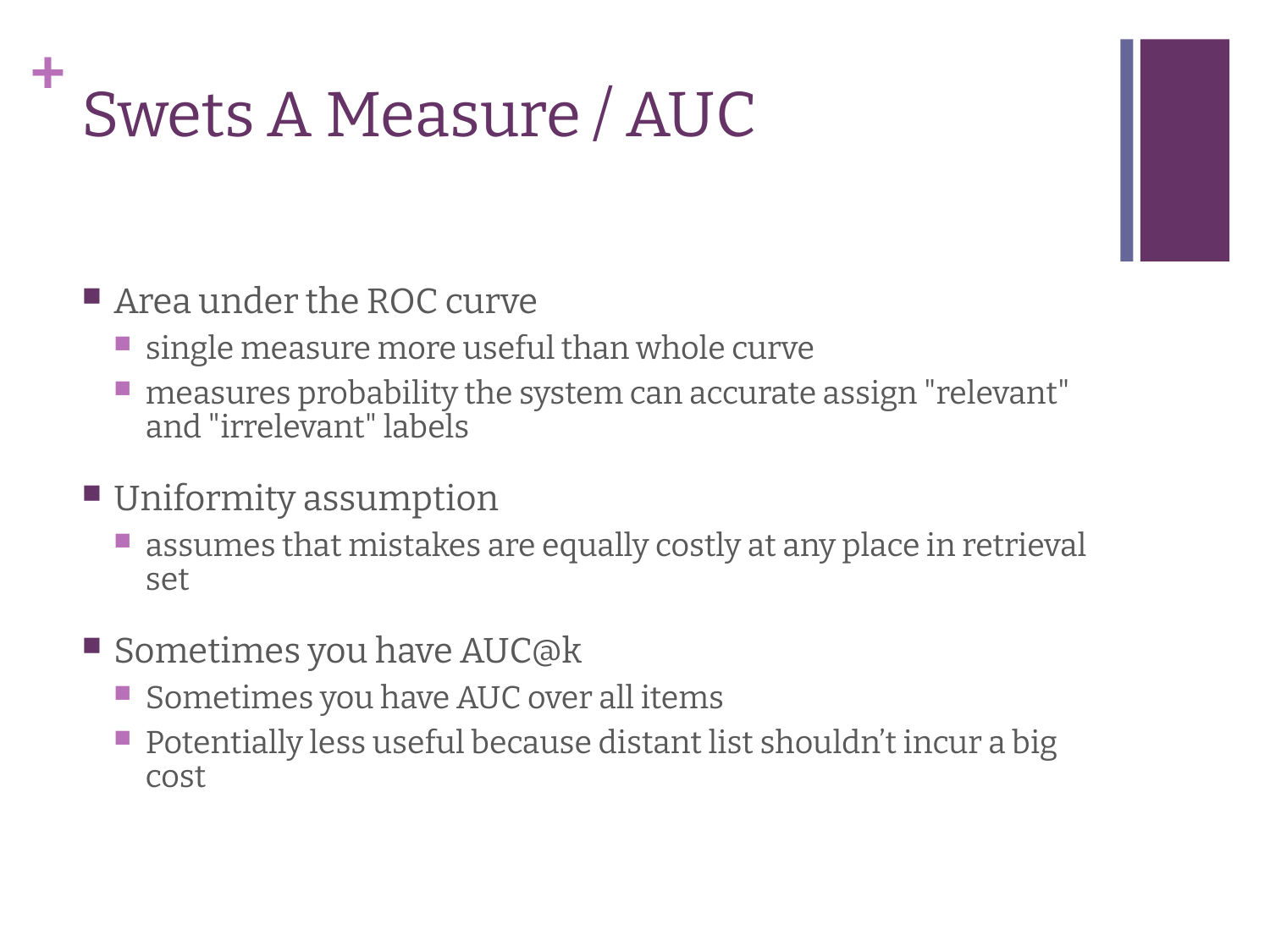

# Swets A Measure / AUC
Area under the ROC curve
single measure more useful than whole curve
measures probability the system can accurate assign "relevant" and "irrelevant" labels
Uniformity assumption
assumes that mistakes are equally costly at any place in retrieval set
Sometimes you have AUC@k
Sometimes you have AUC over all items
Potentially less useful because distant list shouldn’t incur a big cost